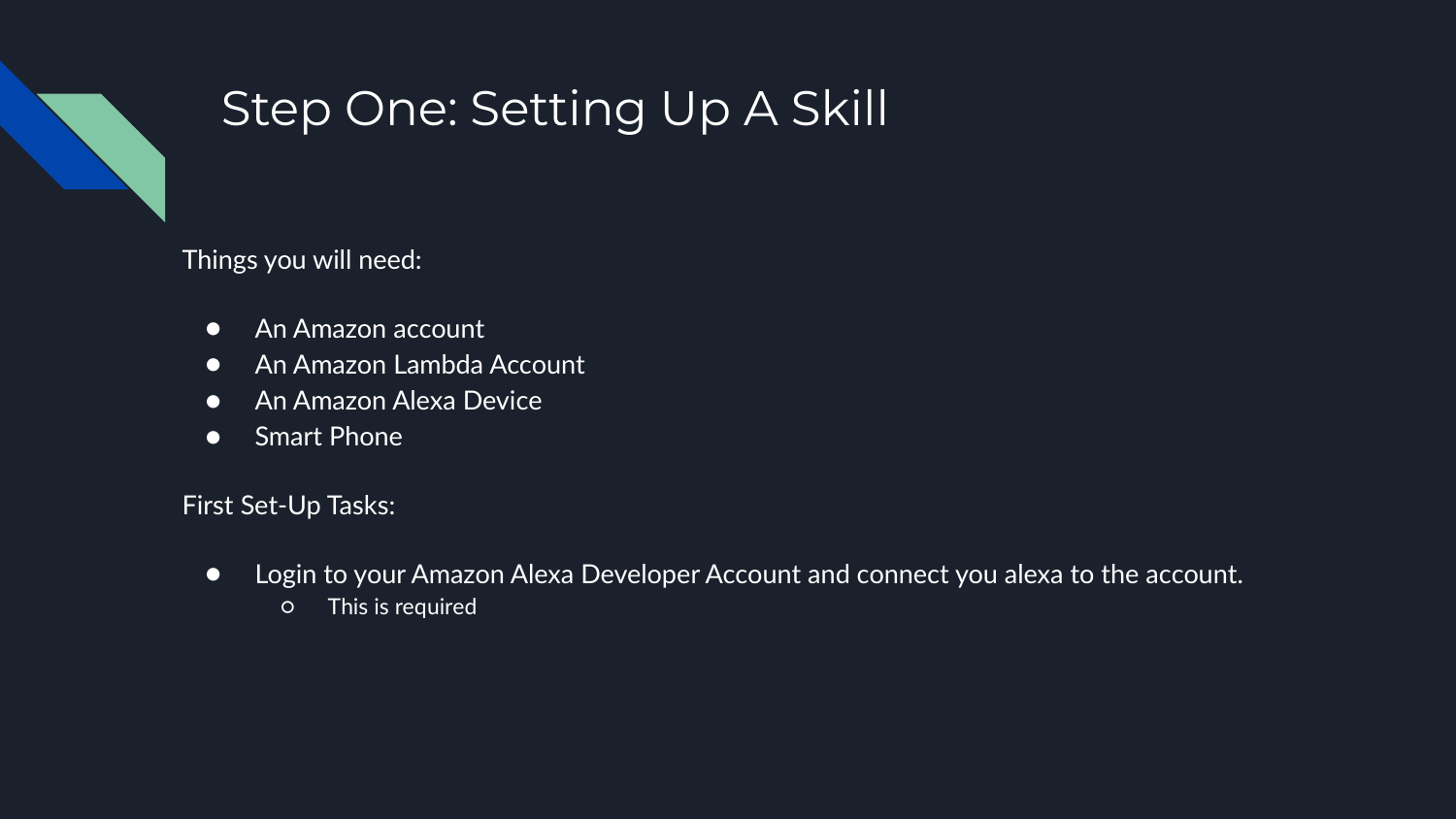

# Step One: Setting Up A Skill
Things you will need:
An Amazon account
An Amazon Lambda Account
An Amazon Alexa Device
Smart Phone
First Set-Up Tasks:
Login to your Amazon Alexa Developer Account and connect you alexa to the account.
This is required